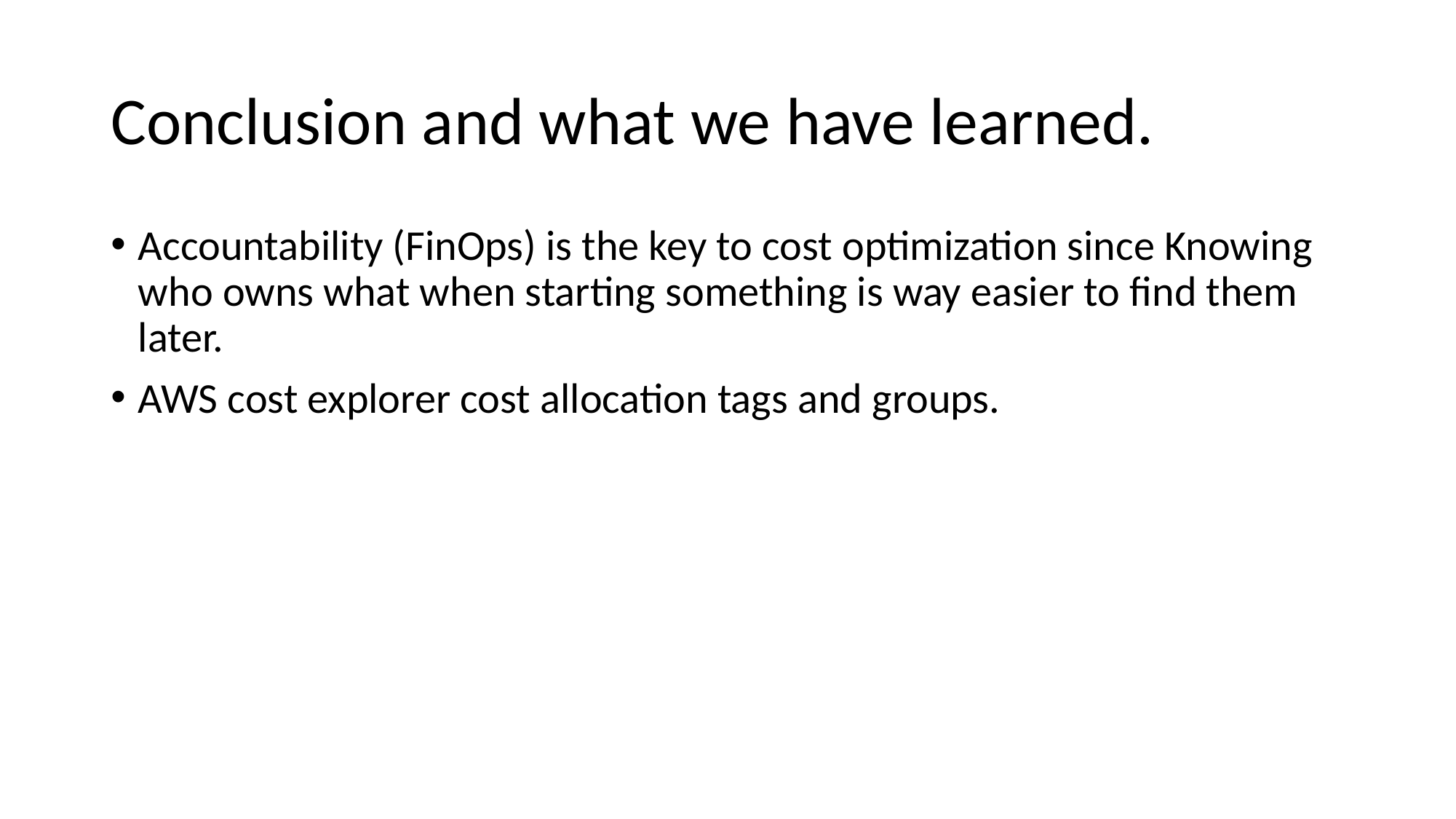

# Conclusion and what we have learned.
Accountability (FinOps) is the key to cost optimization since Knowing who owns what when starting something is way easier to find them later.
AWS cost explorer cost allocation tags and groups.